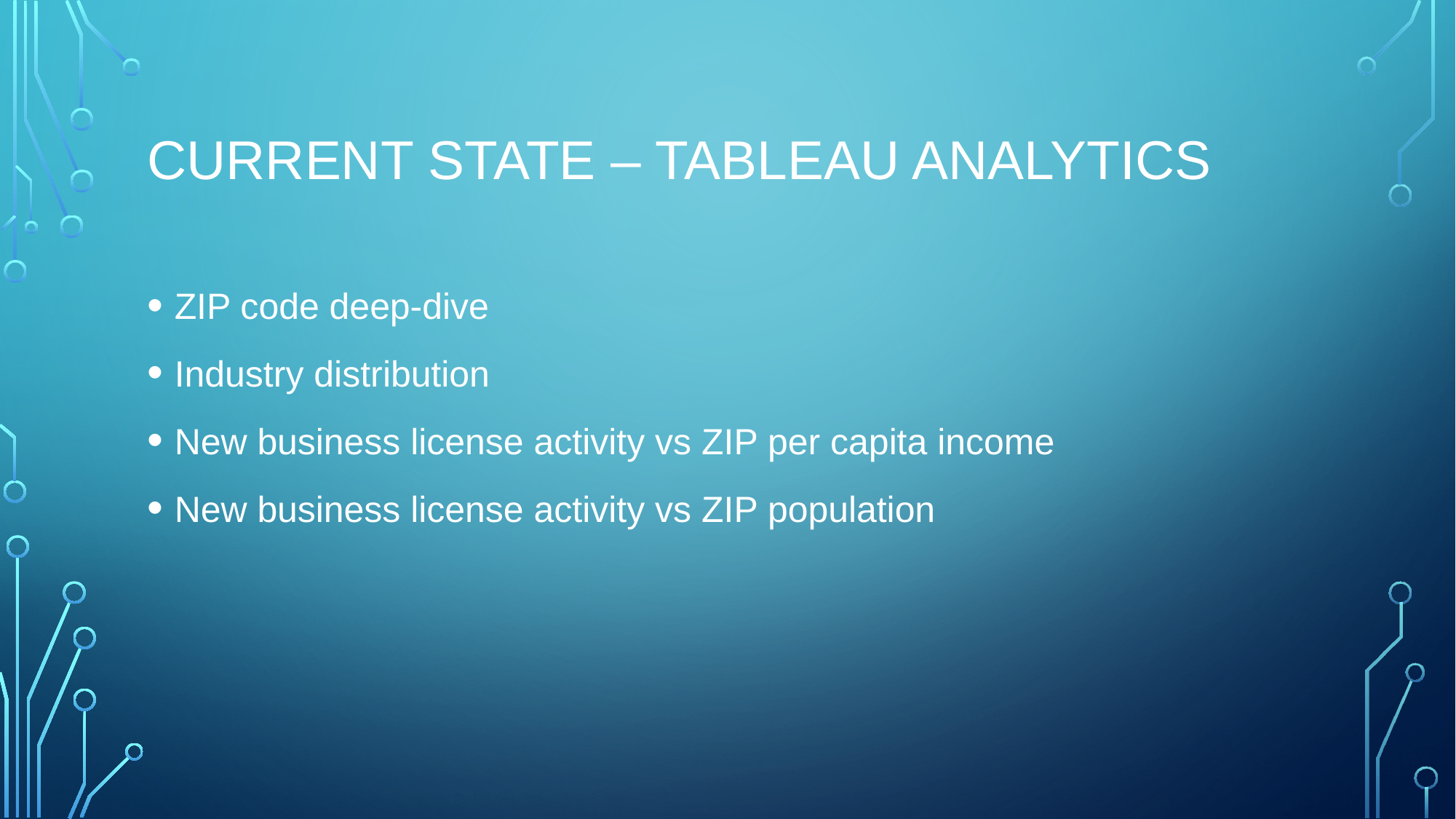

# Current State – Tableau analytics
ZIP code deep-dive
Industry distribution
New business license activity vs ZIP per capita income
New business license activity vs ZIP population